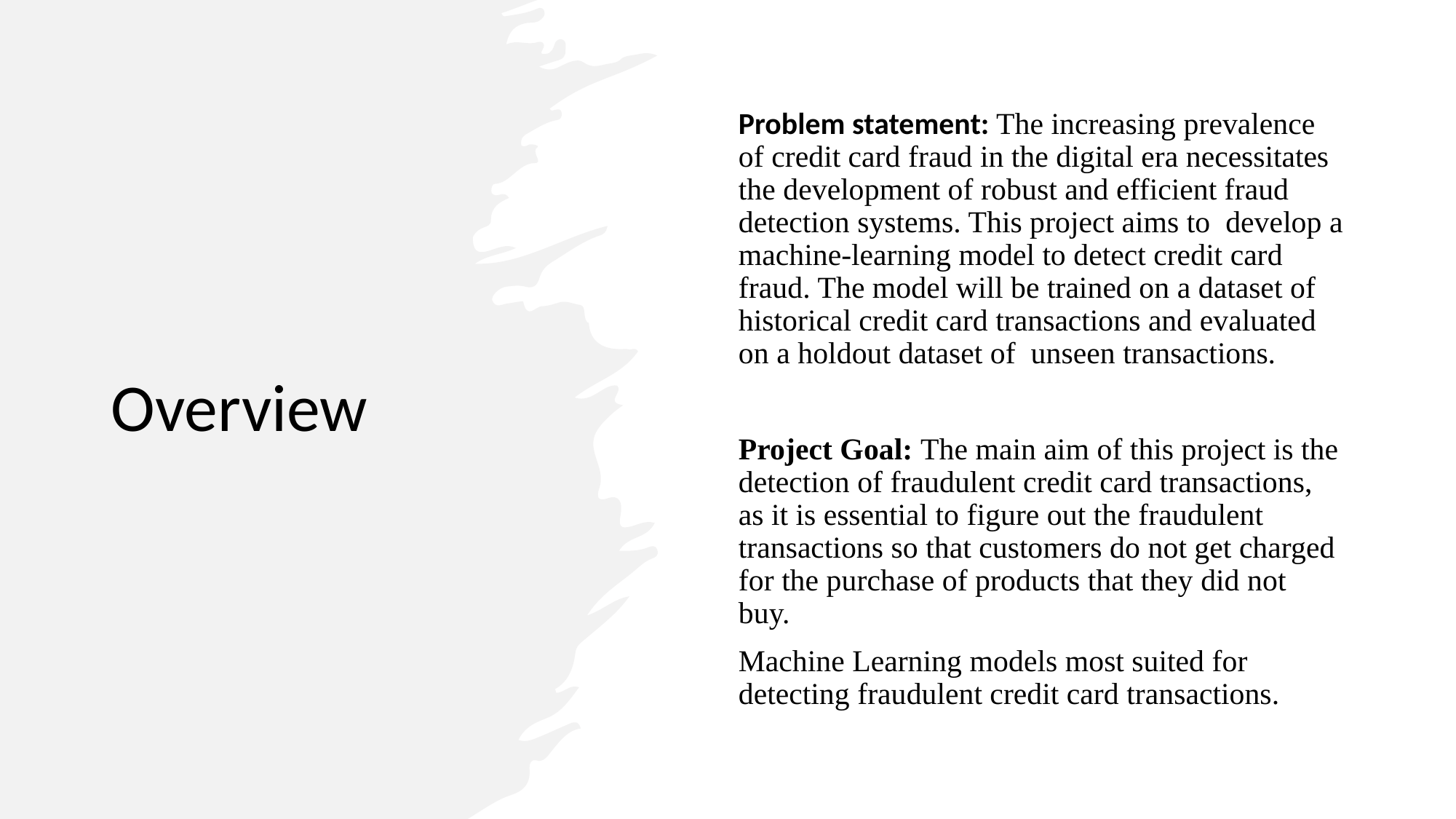

# Overview
Problem statement: The increasing prevalence of credit card fraud in the digital era necessitates the development of robust and efficient fraud detection systems. This project aims to  develop a machine-learning model to detect credit card fraud. The model will be trained on a dataset of historical credit card transactions and evaluated on a holdout dataset of  unseen transactions.

Project Goal: The main aim of this project is the detection of fraudulent credit card transactions, as it is essential to figure out the fraudulent transactions so that customers do not get charged for the purchase of products that they did not buy.
Machine Learning models most suited for detecting fraudulent credit card transactions.